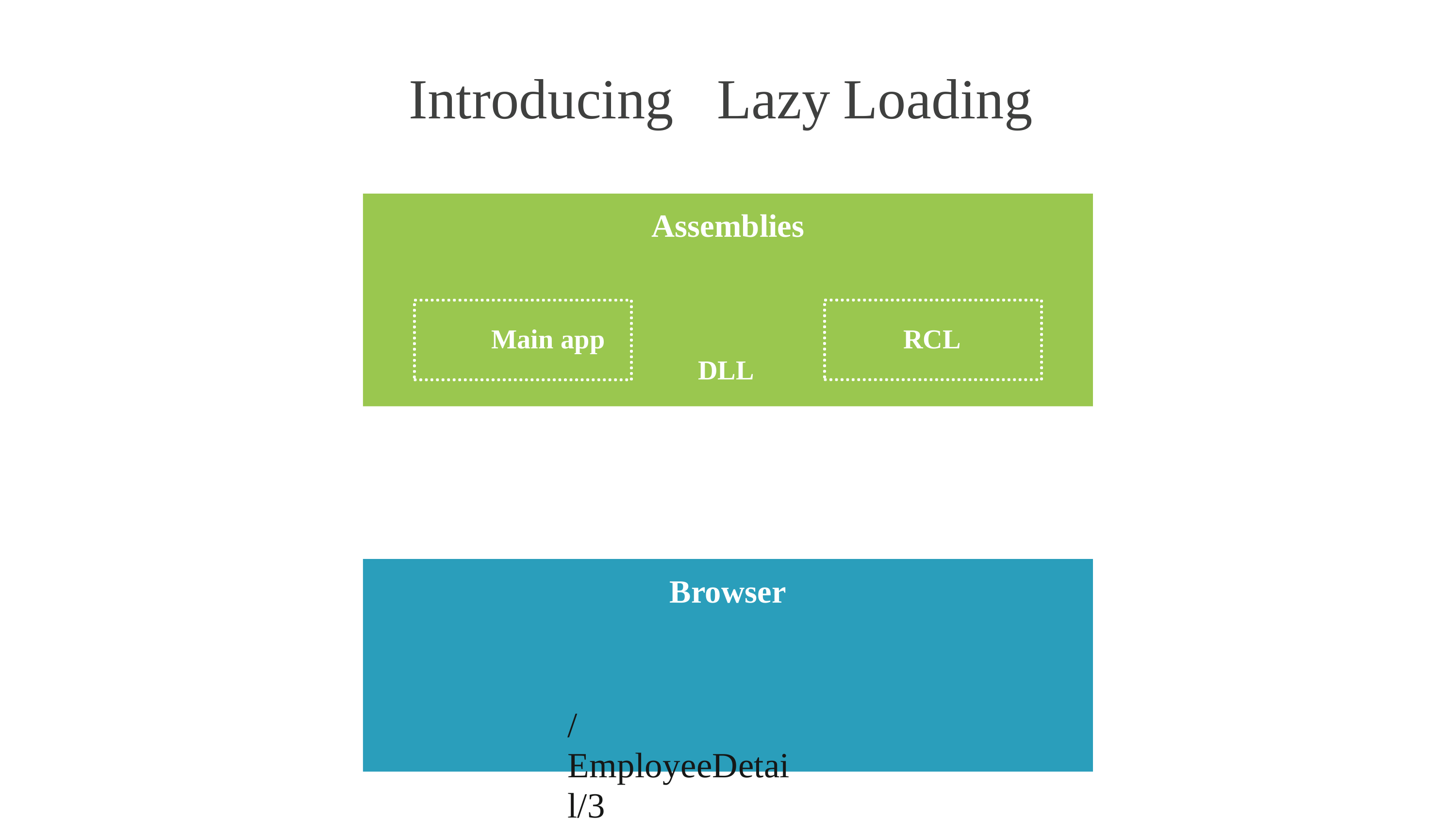

Introducing
Lazy
Loading

Assemblies
Main app                                           RCL DLL

Browser
/EmployeeDetail/3